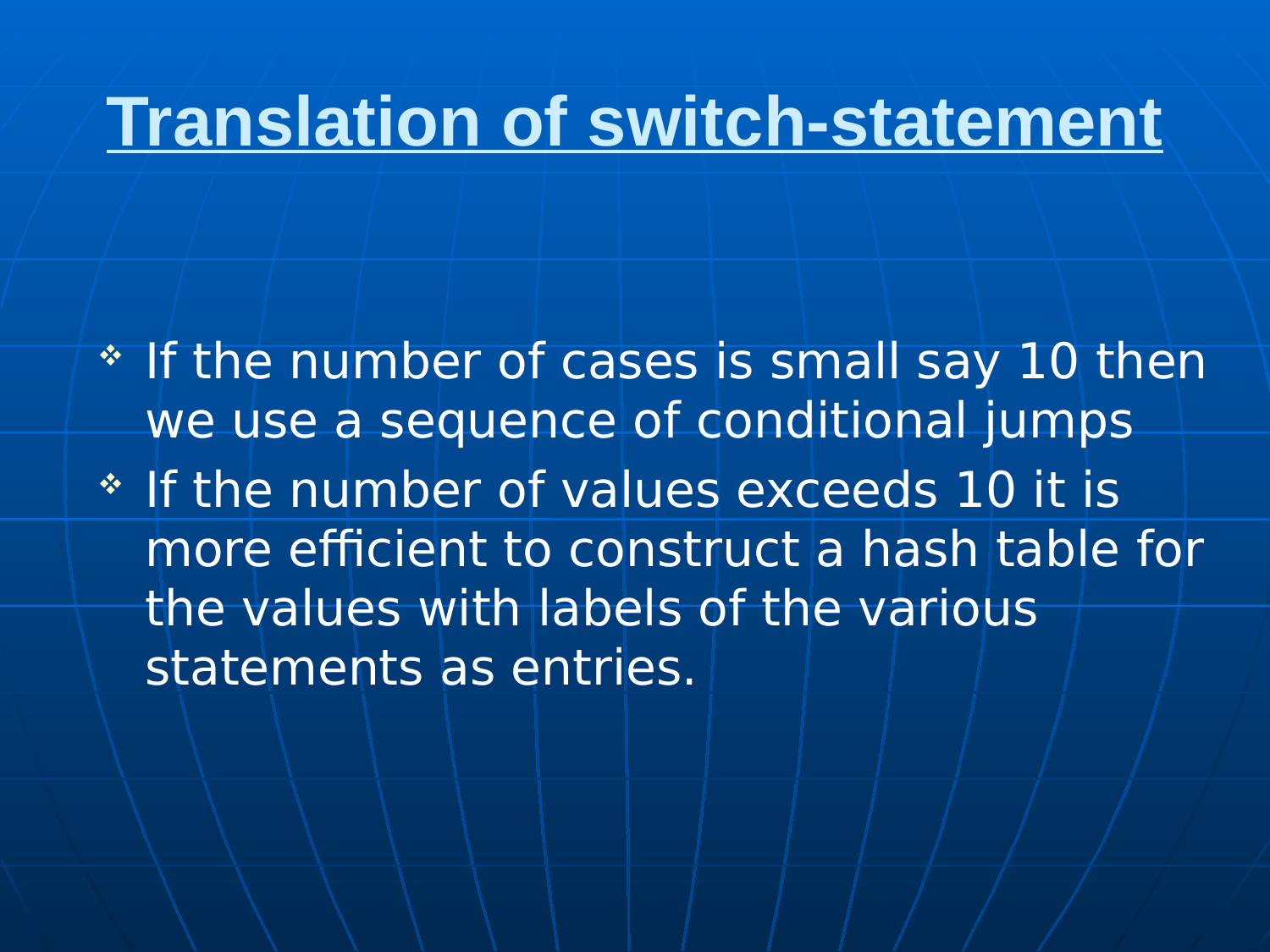

# Translation of switch-statement
If the number of cases is small say 10 then we use a sequence of conditional jumps
If the number of values exceeds 10 it is more efficient to construct a hash table for the values with labels of the various statements as entries.